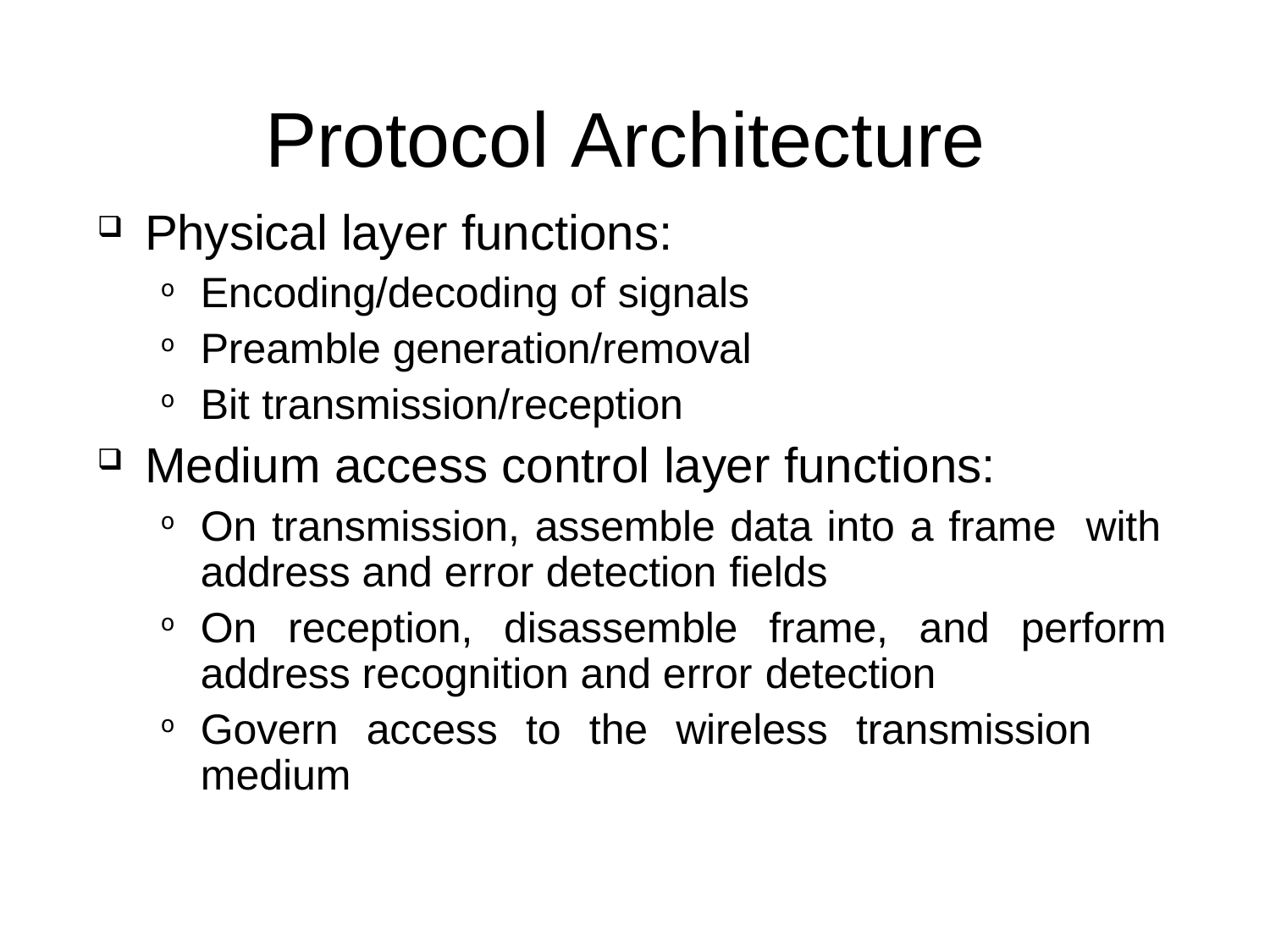

# Protocol Architecture
Physical layer functions:
Encoding/decoding of signals
Preamble generation/removal
Bit transmission/reception
Medium access control layer functions:
On transmission, assemble data into a frame  with address and error detection fields
On reception, disassemble frame, and perform  address recognition and error detection
Govern access to the wireless transmission  medium